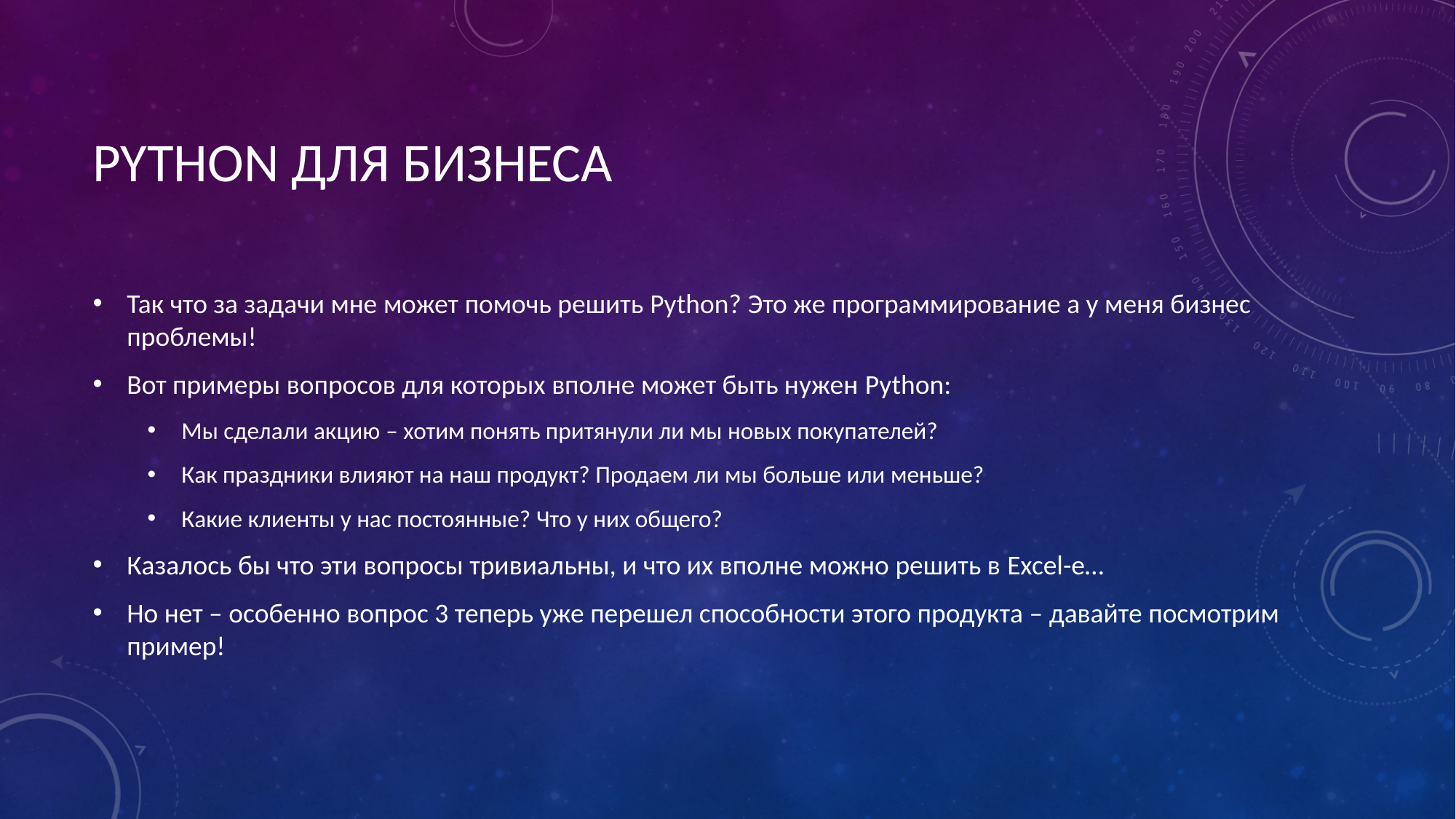

# Python для бизнеса
Так что за задачи мне может помочь решить Python? Это же программирование а у меня бизнес проблемы!
Вот примеры вопросов для которых вполне может быть нужен Python:
Мы сделали акцию – хотим понять притянули ли мы новых покупателей?
Как праздники влияют на наш продукт? Продаем ли мы больше или меньше?
Какие клиенты у нас постоянные? Что у них общего?
Казалось бы что эти вопросы тривиальны, и что их вполне можно решить в Excel-e…
Но нет – особенно вопрос 3 теперь уже перешел способности этого продукта – давайте посмотрим пример!